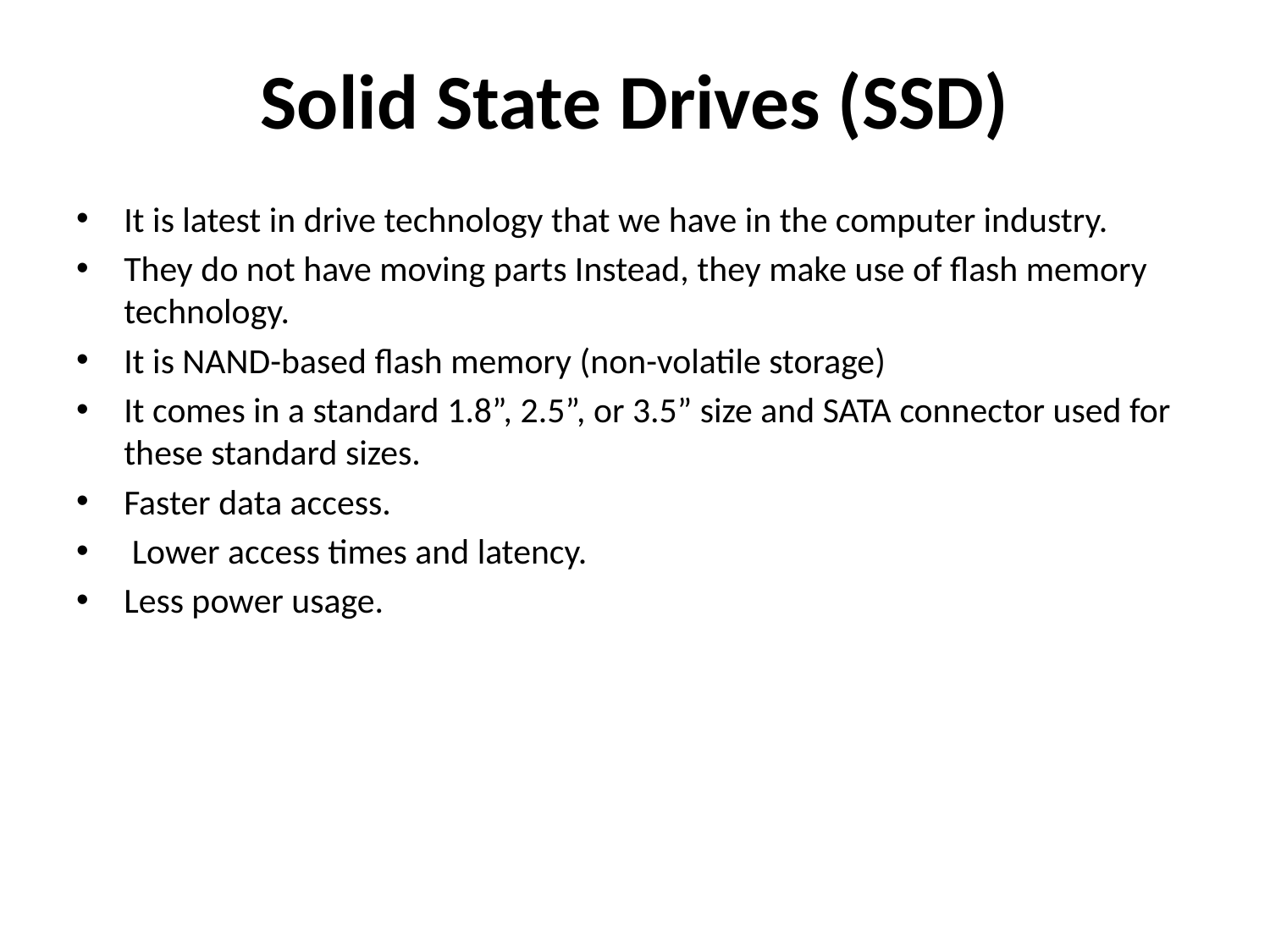

# Solid State Drives (SSD)
It is latest in drive technology that we have in the computer industry.
They do not have moving parts Instead, they make use of flash memory technology.
It is NAND-based flash memory (non-volatile storage)
It comes in a standard 1.8”, 2.5”, or 3.5” size and SATA connector used for these standard sizes.
Faster data access.
 Lower access times and latency.
Less power usage.